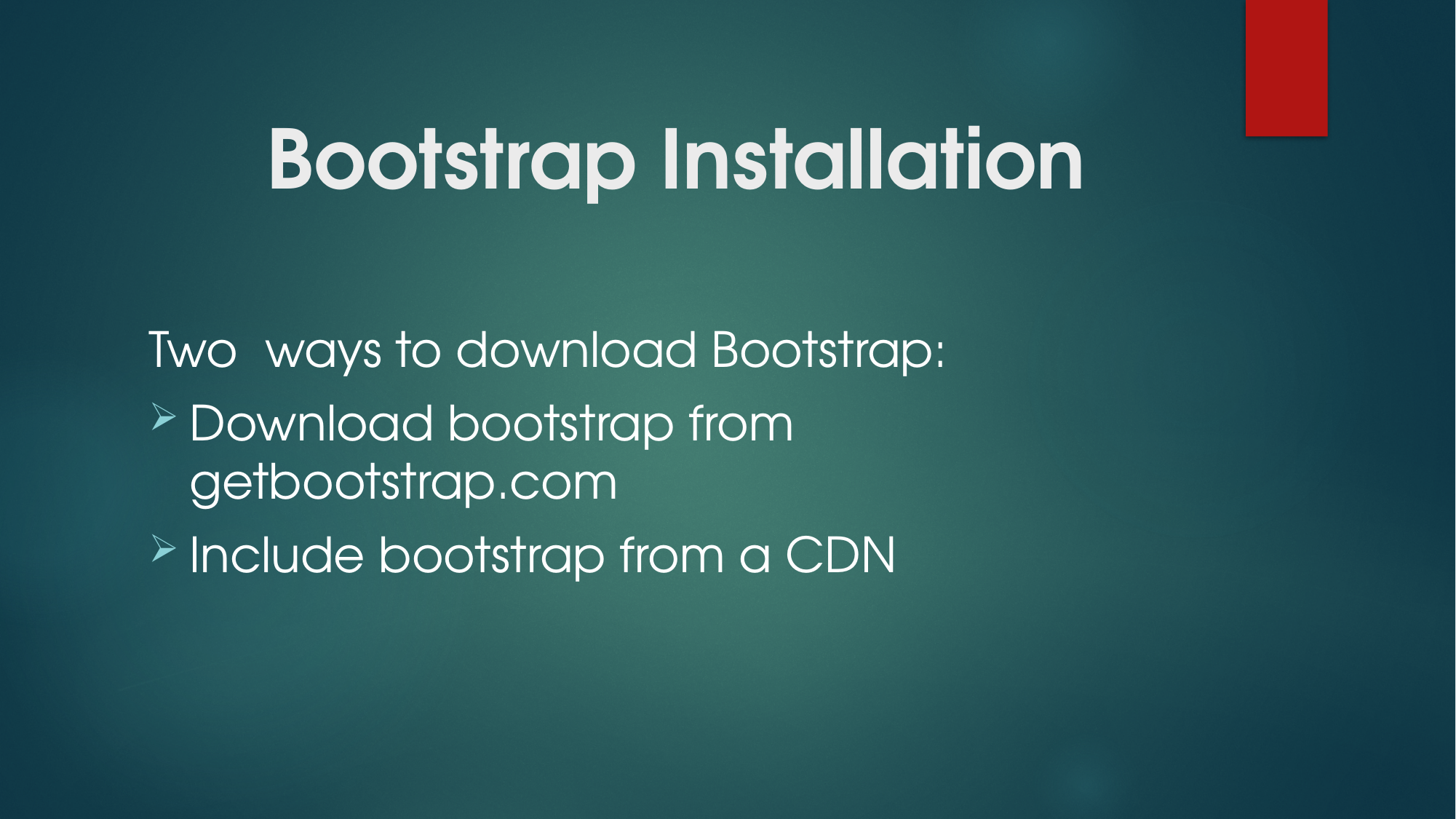

# Bootstrap Installation
Two  ways to download Bootstrap:
Download bootstrap from getbootstrap.com
Include bootstrap from a CDN